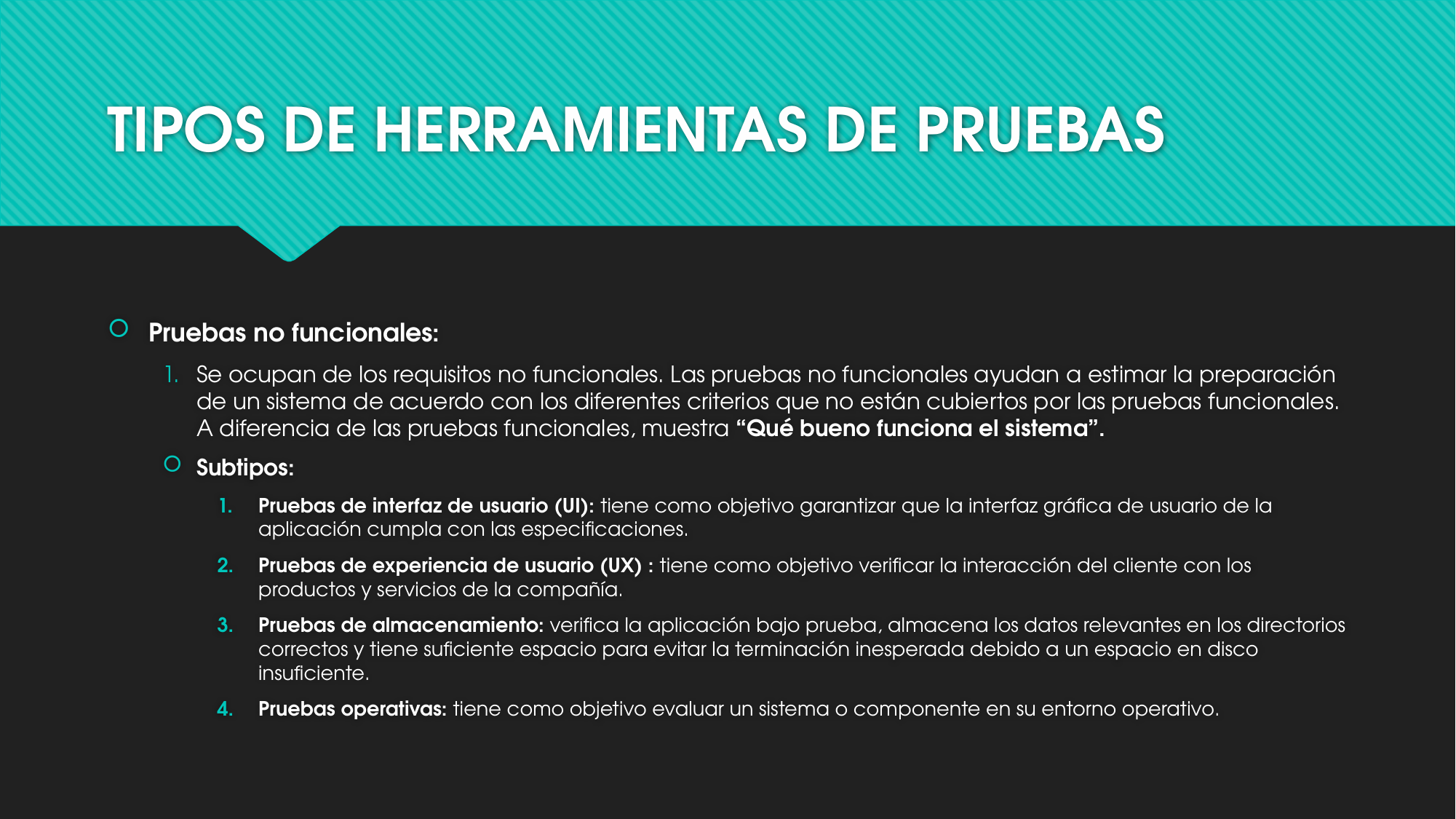

# TIPOS DE HERRAMIENTAS DE PRUEBAS
Pruebas no funcionales:
Se ocupan de los requisitos no funcionales. Las pruebas no funcionales ayudan a estimar la preparación de un sistema de acuerdo con los diferentes criterios que no están cubiertos por las pruebas funcionales. A diferencia de las pruebas funcionales, muestra “Qué bueno funciona el sistema”.
Subtipos:
Pruebas de interfaz de usuario (UI): tiene como objetivo garantizar que la interfaz gráfica de usuario de la aplicación cumpla con las especificaciones.
Pruebas de experiencia de usuario (UX) : tiene como objetivo verificar la interacción del cliente con los productos y servicios de la compañía.
Pruebas de almacenamiento: verifica la aplicación bajo prueba, almacena los datos relevantes en los directorios correctos y tiene suficiente espacio para evitar la terminación inesperada debido a un espacio en disco insuficiente.
Pruebas operativas: tiene como objetivo evaluar un sistema o componente en su entorno operativo.